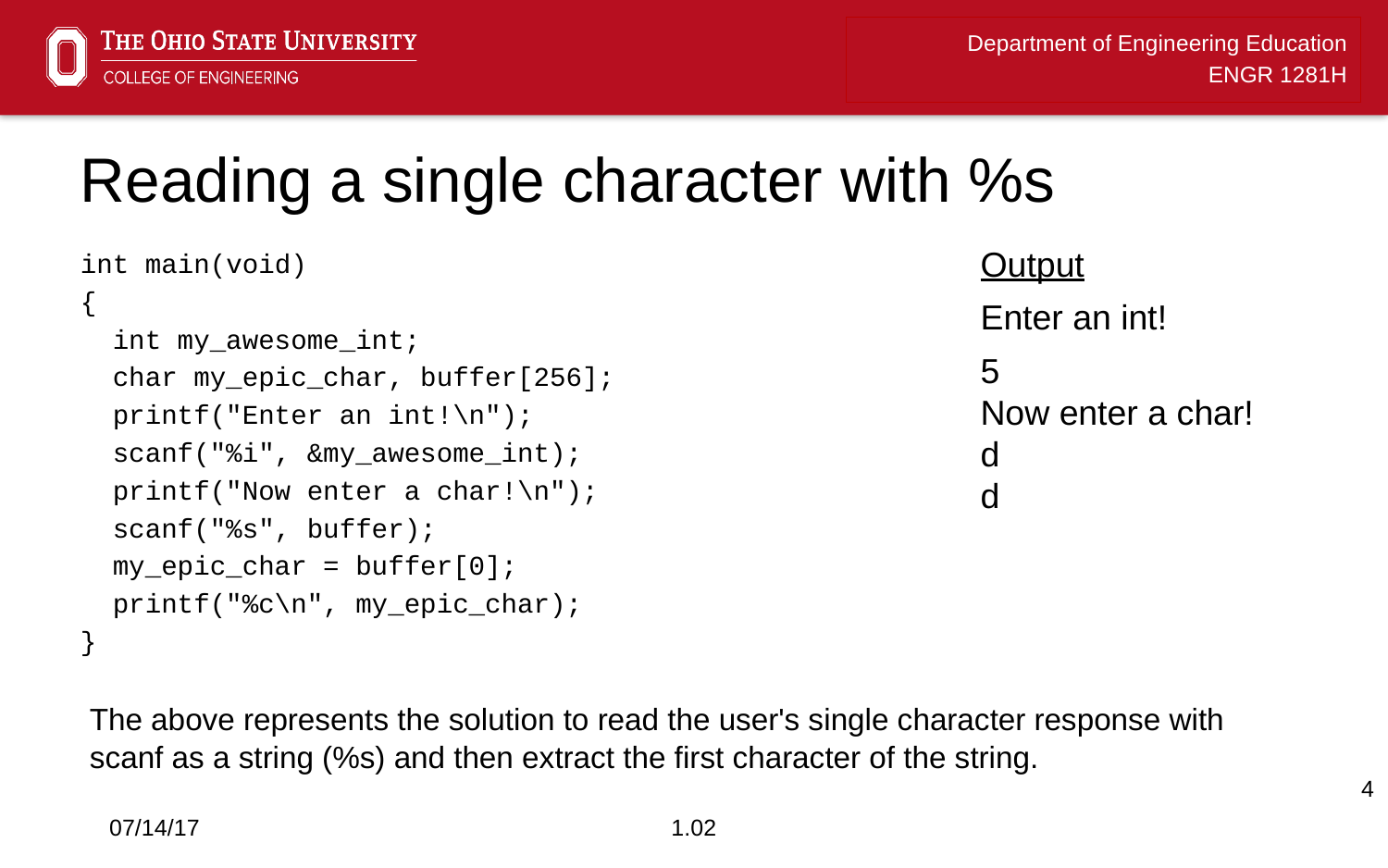

# Reading a single character with %s
Output
Enter an int!
5
Now enter a char!
d
d
int main(void)
{
  int my_awesome_int;
  char my_epic_char, buffer[256];
  printf("Enter an int!\n");
  scanf("%i", &my_awesome_int);
  printf("Now enter a char!\n");
  scanf("%s", buffer);
  my_epic_char = buffer[0];
  printf("%c\n", my_epic_char);
}
The above represents the solution to read the user's single character response with scanf as a string (%s) and then extract the first character of the string.
4
07/14/17
1.02